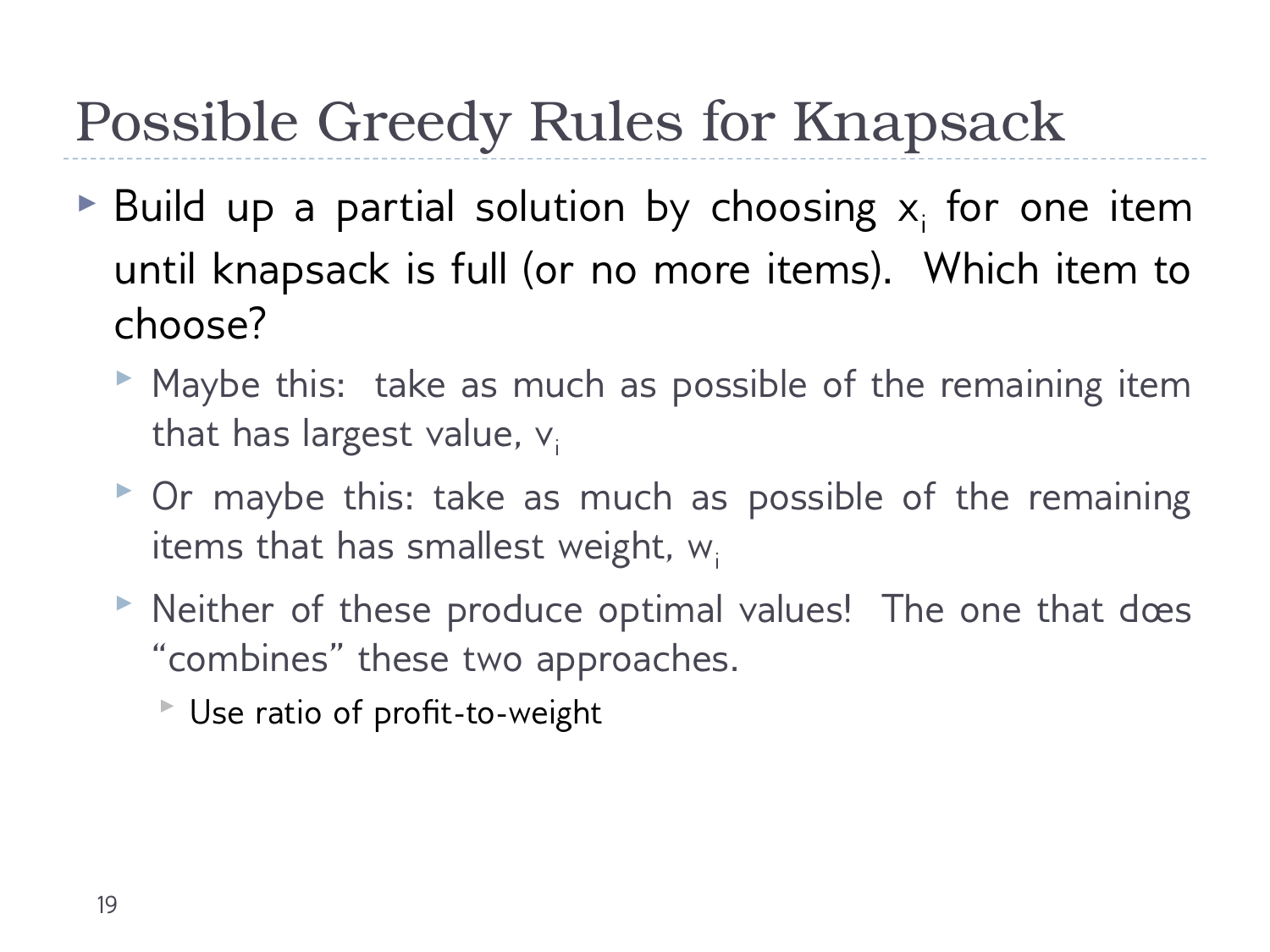

# Possible Greedy Rules for Knapsack
Build up a partial solution by choosing xi for one item until knapsack is full (or no more items).  Which item to choose?
Maybe this:  take as much as possible of the remaining item that has largest value, vi
Or maybe this: take as much as possible of the remaining items that has smallest weight, wi
Neither of these produce optimal values!  The one that does “combines” these two approaches.
Use ratio of profit-to-weight
19